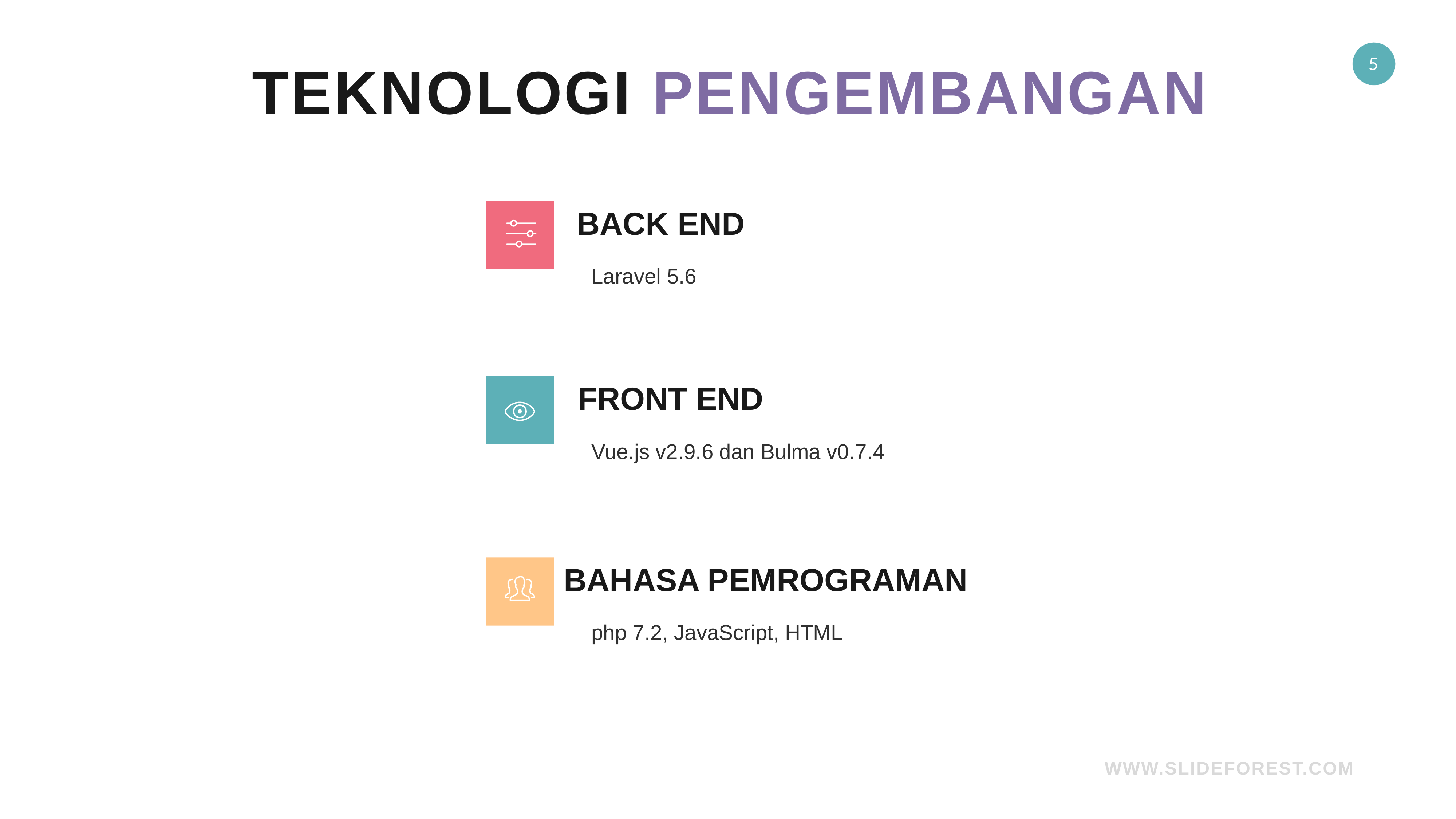

TEKNOLOGI PENGEMBANGAN
BACK END

Laravel 5.6
FRONT END

Vue.js v2.9.6 dan Bulma v0.7.4
BAHASA PEMROGRAMAN

php 7.2, JavaScript, HTML